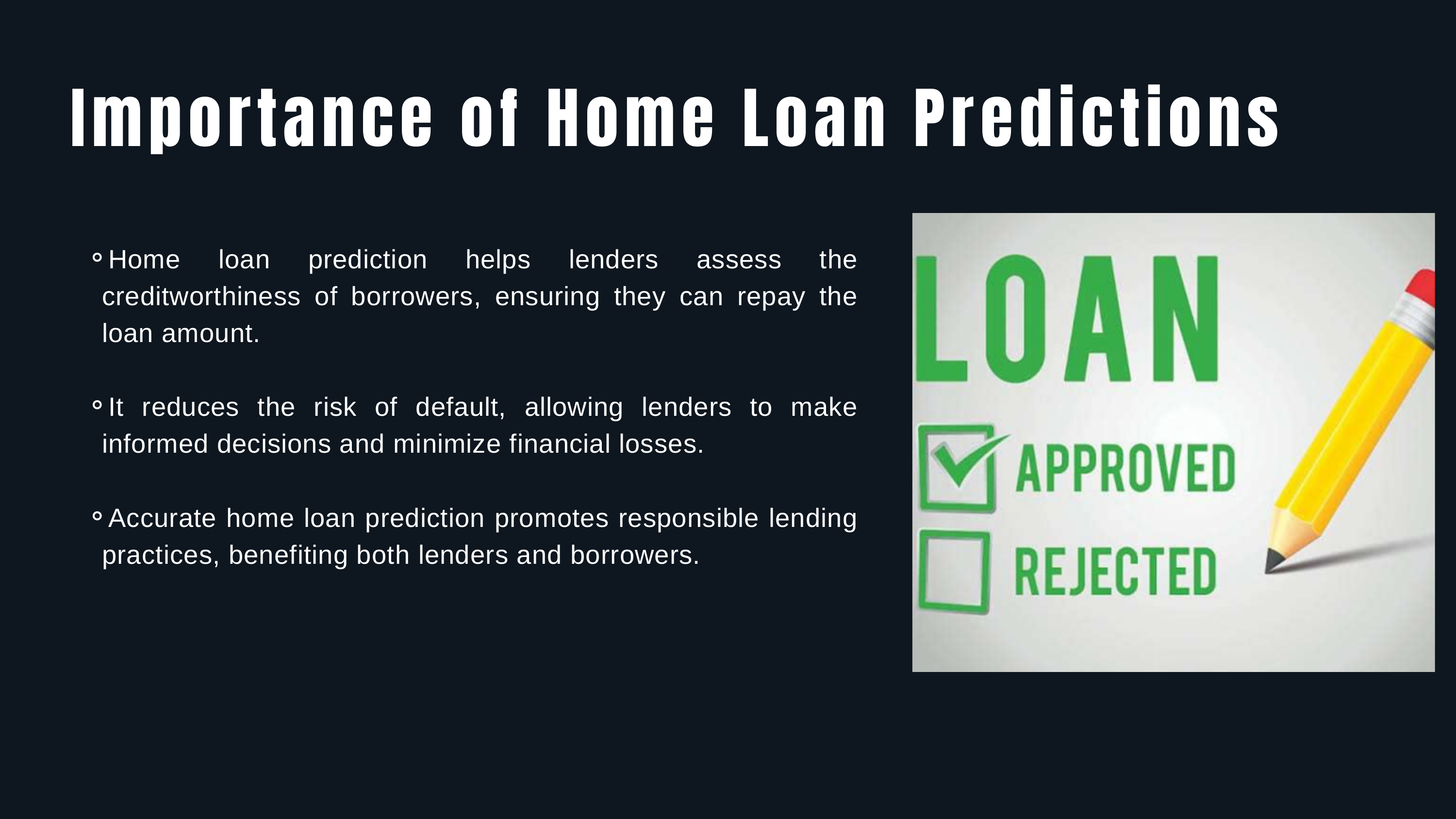

Importance of Home Loan Predictions

Home loan prediction helps lenders assess the creditworthiness of borrowers, ensuring they can repay the loan amount.

It reduces the risk of default, allowing lenders to make informed decisions and minimize financial losses.

Accurate home loan prediction promotes responsible lending practices, benefiting both lenders and borrowers.